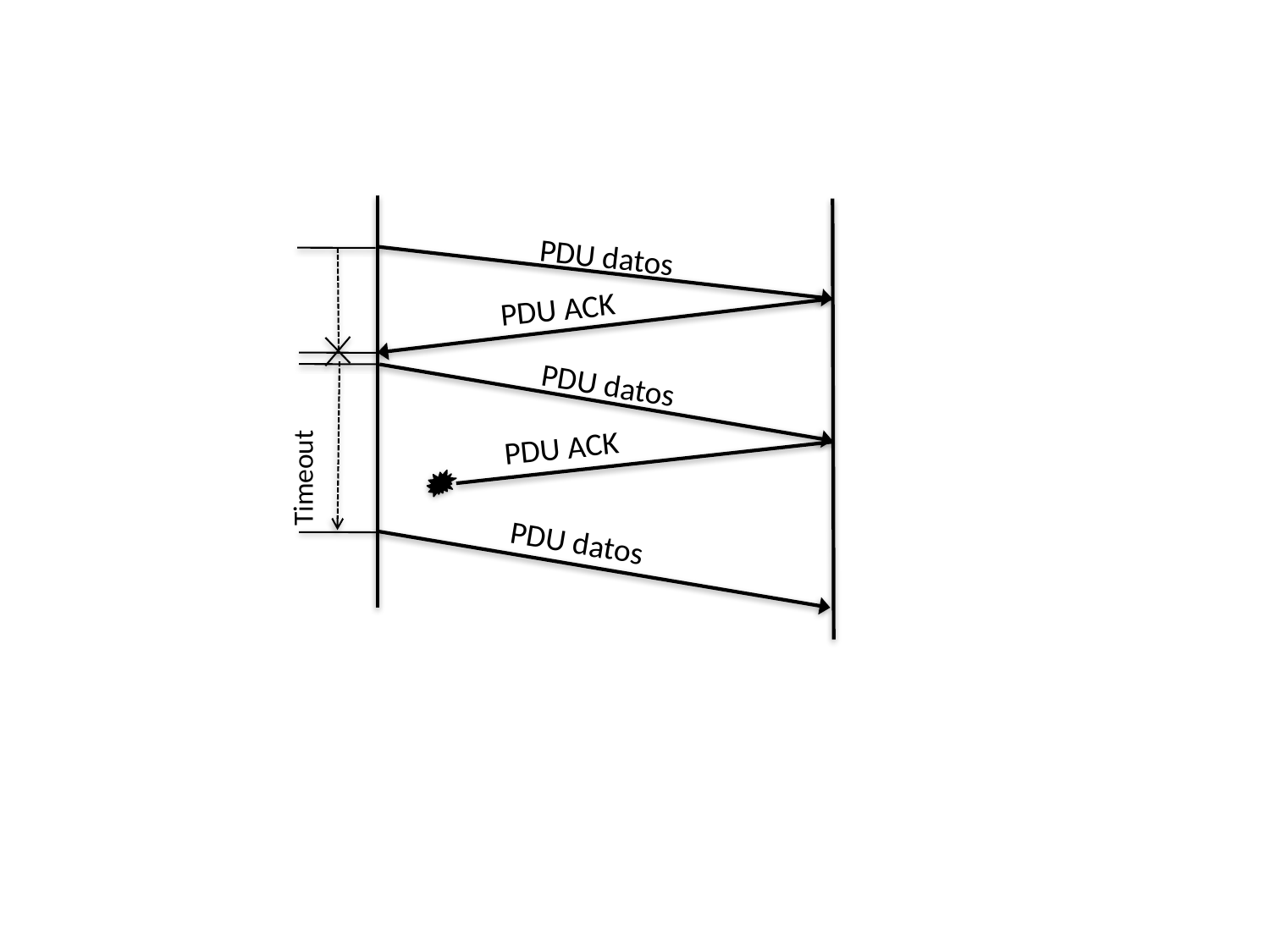

PDU datos
PDU ACK
PDU datos
PDU ACK
Timeout

PDU datos